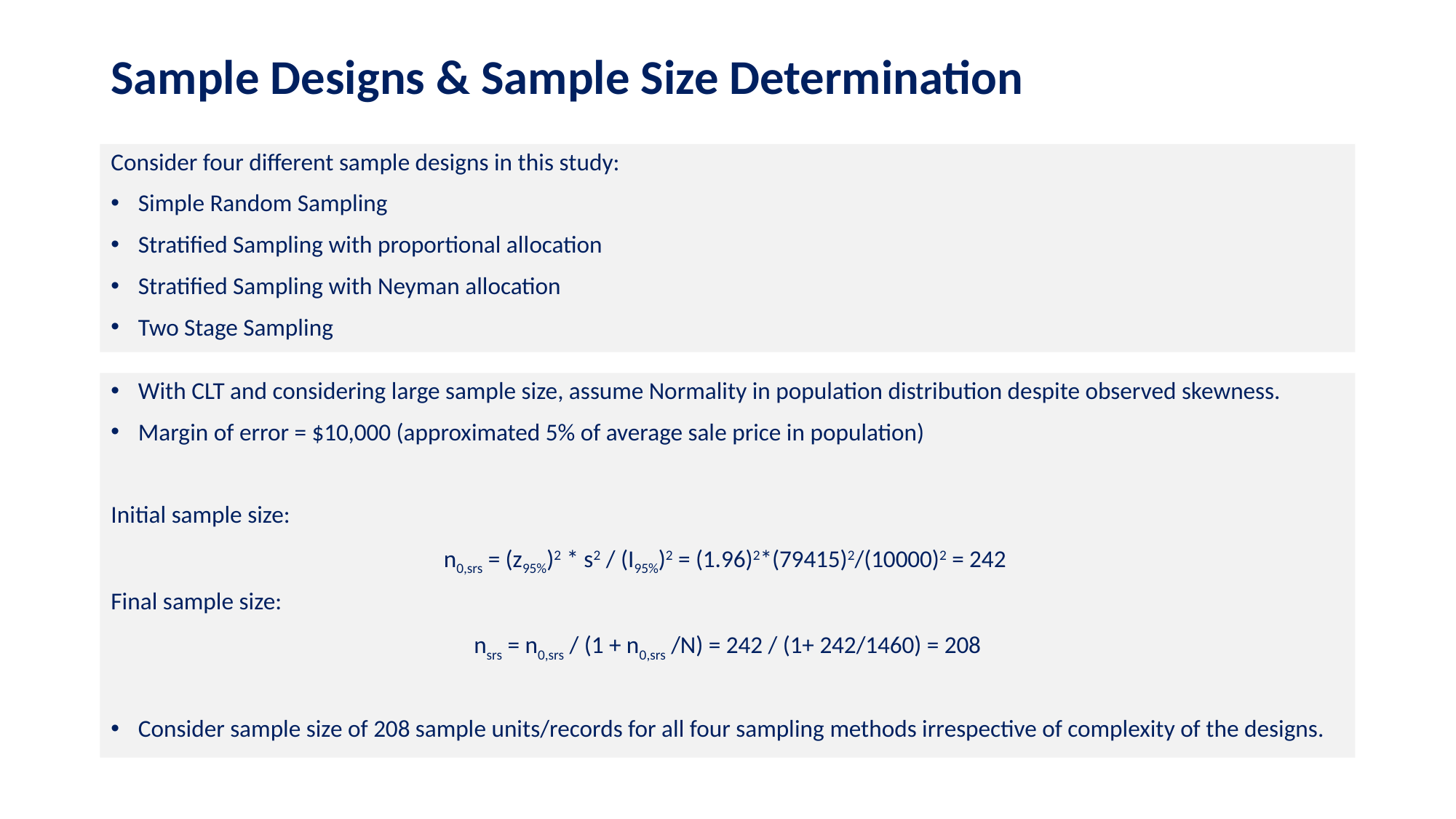

# Sample Designs & Sample Size Determination
Consider four different sample designs in this study:
Simple Random Sampling
Stratified Sampling with proportional allocation
Stratified Sampling with Neyman allocation
Two Stage Sampling
With CLT and considering large sample size, assume Normality in population distribution despite observed skewness.
Margin of error = $10,000 (approximated 5% of average sale price in population)

Initial sample size:
n0,srs = (z95%)2 * s2 / (I95%)2 = (1.96)2*(79415)2/(10000)2 = 242
Final sample size:
nsrs = n0,srs / (1 + n0,srs /N) = 242 / (1+ 242/1460) = 208

Consider sample size of 208 sample units/records for all four sampling methods irrespective of complexity of the designs.